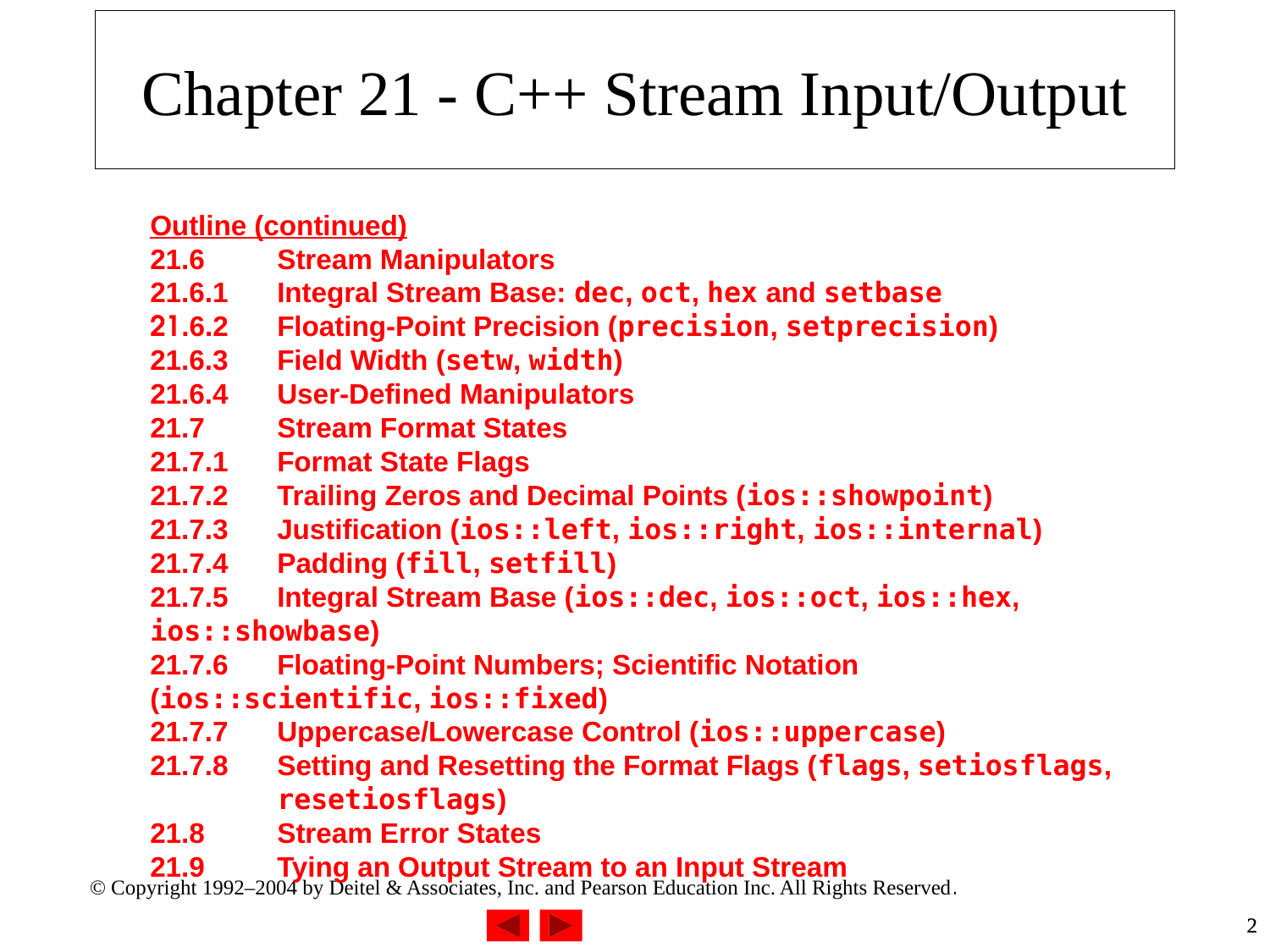

# Chapter 21 - C++ Stream Input/Output
Outline (continued)
21.6	Stream Manipulators
21.6.1	Integral Stream Base: dec, oct, hex and setbase
21.6.2	Floating-Point Precision (precision, setprecision)
21.6.3	Field Width (setw, width)
21.6.4	User-Defined Manipulators
21.7	Stream Format States
21.7.1	Format State Flags
21.7.2	Trailing Zeros and Decimal Points (ios::showpoint)
21.7.3	Justification (ios::left, ios::right, ios::internal)
21.7.4	Padding (fill, setfill)
21.7.5	Integral Stream Base (ios::dec, ios::oct, ios::hex, 	ios::showbase)
21.7.6	Floating-Point Numbers; Scientific Notation 	(ios::scientific, ios::fixed)
21.7.7	Uppercase/Lowercase Control (ios::uppercase)
21.7.8	Setting and Resetting the Format Flags (flags, setiosflags, 	resetiosflags)
21.8	Stream Error States
21.9	Tying an Output Stream to an Input Stream